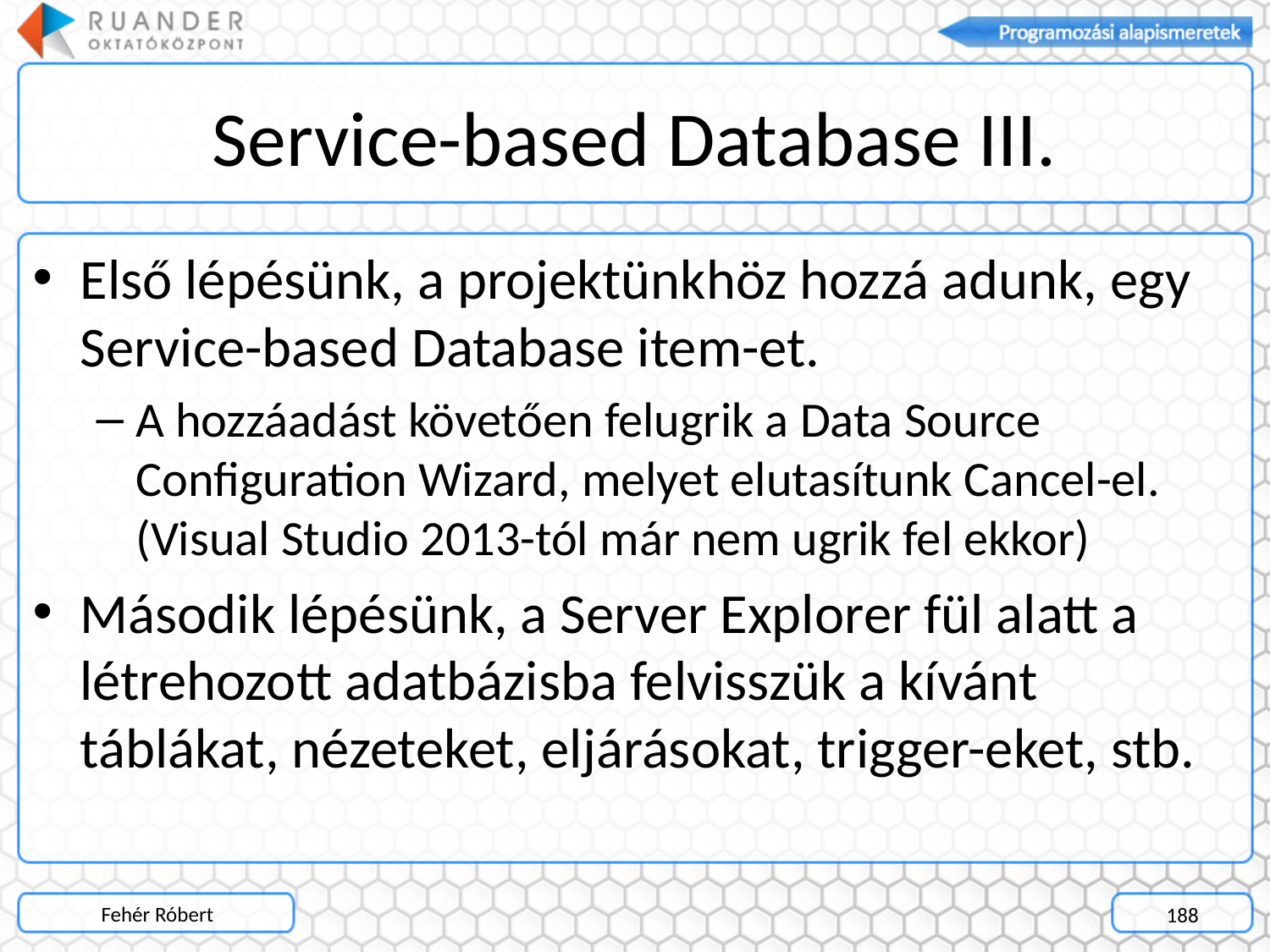

# Service-based Database III.
Első lépésünk, a projektünkhöz hozzá adunk, egy Service-based Database item-et.
A hozzáadást követően felugrik a Data Source Configuration Wizard, melyet elutasítunk Cancel-el. (Visual Studio 2013-tól már nem ugrik fel ekkor)
Második lépésünk, a Server Explorer fül alatt a létrehozott adatbázisba felvisszük a kívánt táblákat, nézeteket, eljárásokat, trigger-eket, stb.
Fehér Róbert
188